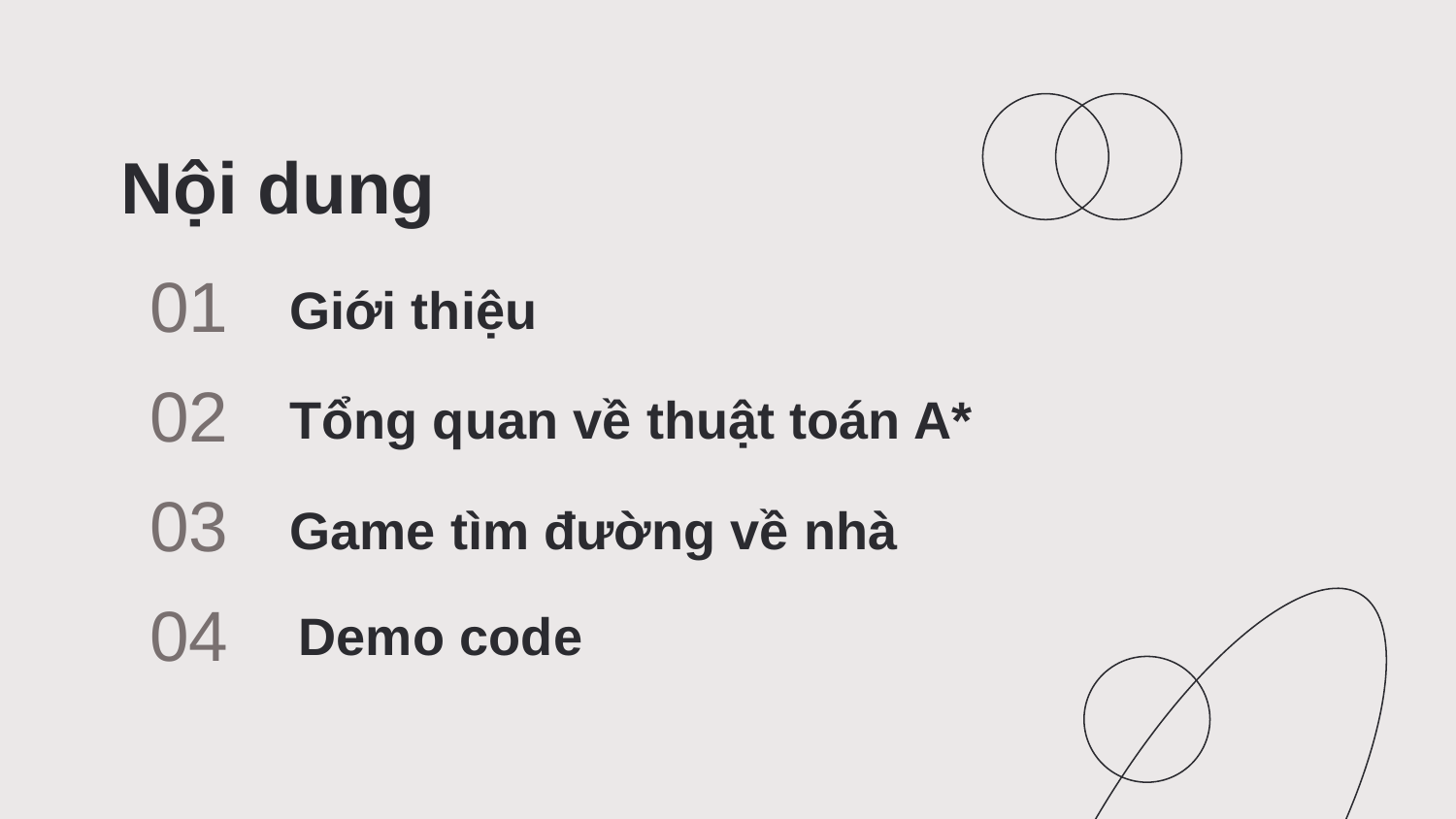

# Nội dung
Giới thiệu
01
02
Tổng quan về thuật toán A*
03
Game tìm đường về nhà

Demo code
04